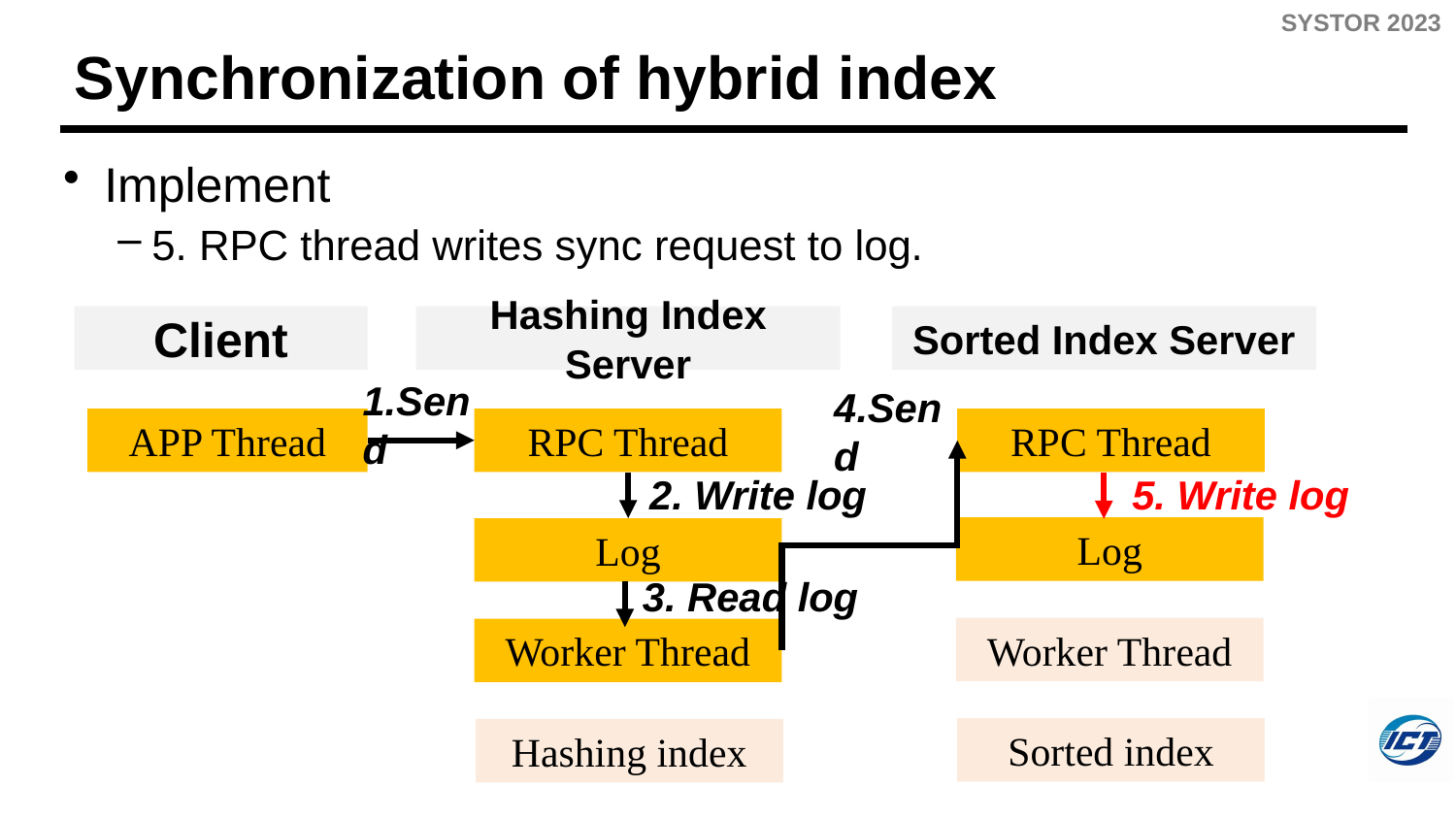

32
# Synchronization of hybrid index
Implement
5. RPC thread writes sync request to log.

Client
Hashing Index Server
Sorted Index Server
1.Send
4.Send
APP Thread
RPC Thread
RPC Thread
Log
Log
Worker Thread
Worker Thread
Sorted index
Hashing index
5. Write log
2. Write log
3. Read log